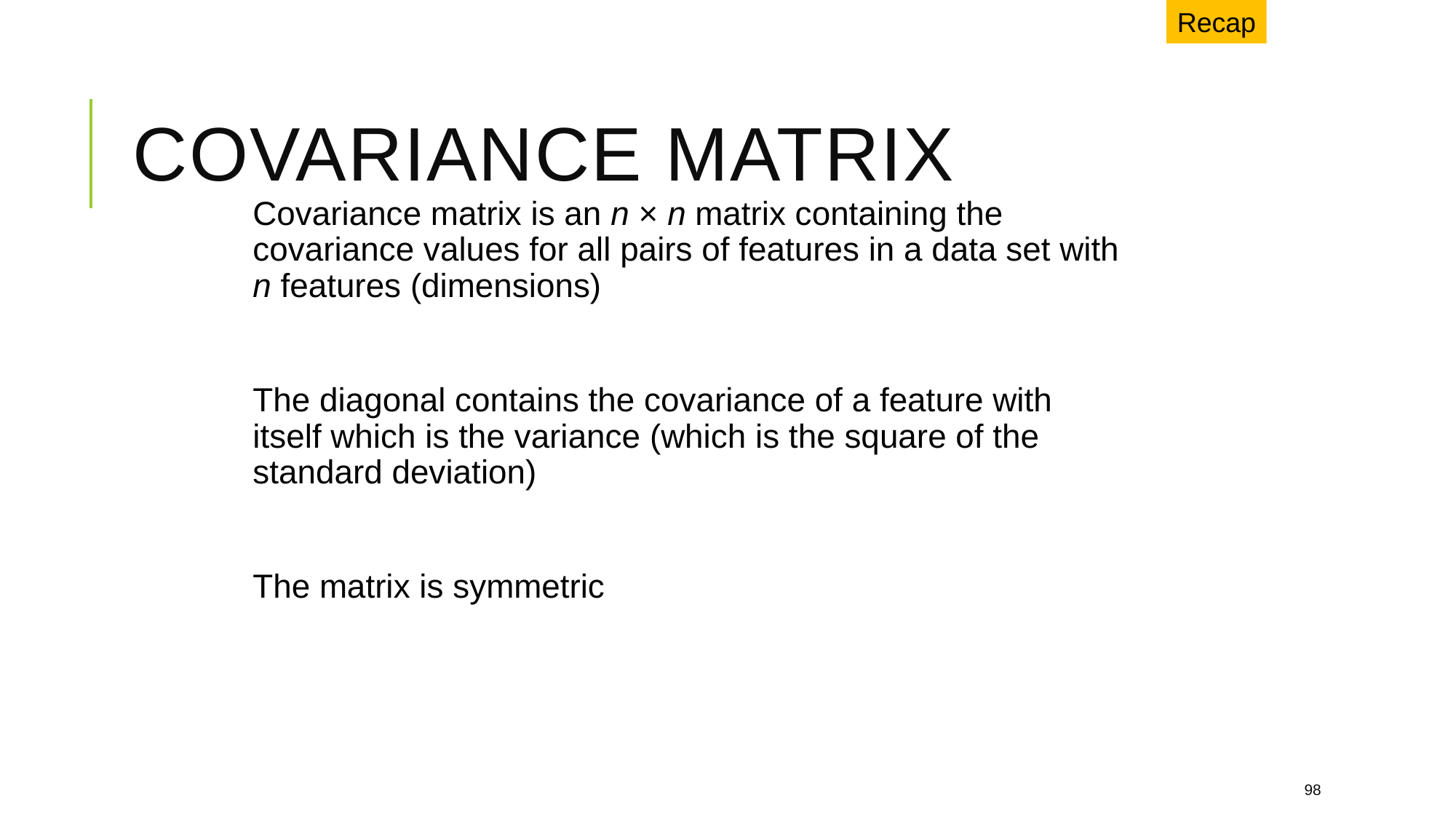

Recap
# Covariance Matrix
Covariance matrix is an n × n matrix containing the covariance values for all pairs of features in a data set with n features (dimensions)

The diagonal contains the covariance of a feature with itself which is the variance (which is the square of the standard deviation)

The matrix is symmetric

98